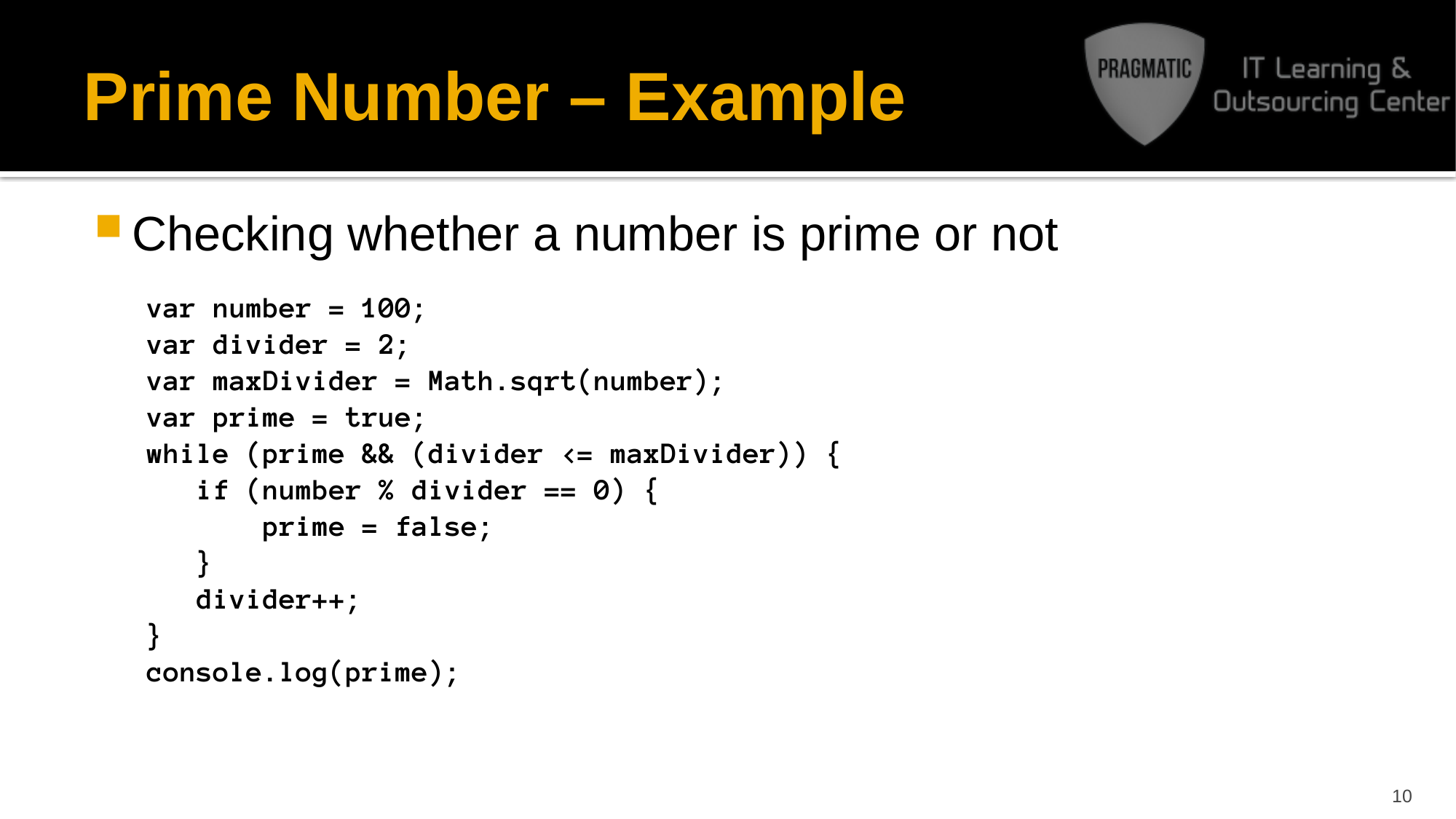

# Prime Number – Example
Checking whether a number is prime or not

var number = 100;
var divider = 2;
var maxDivider = Math.sqrt(number);
var prime = true;
while (prime && (divider <= maxDivider)) {
   if (number % divider == 0) {
       prime = false;
   }
   divider++;
}
console.log(prime);
10